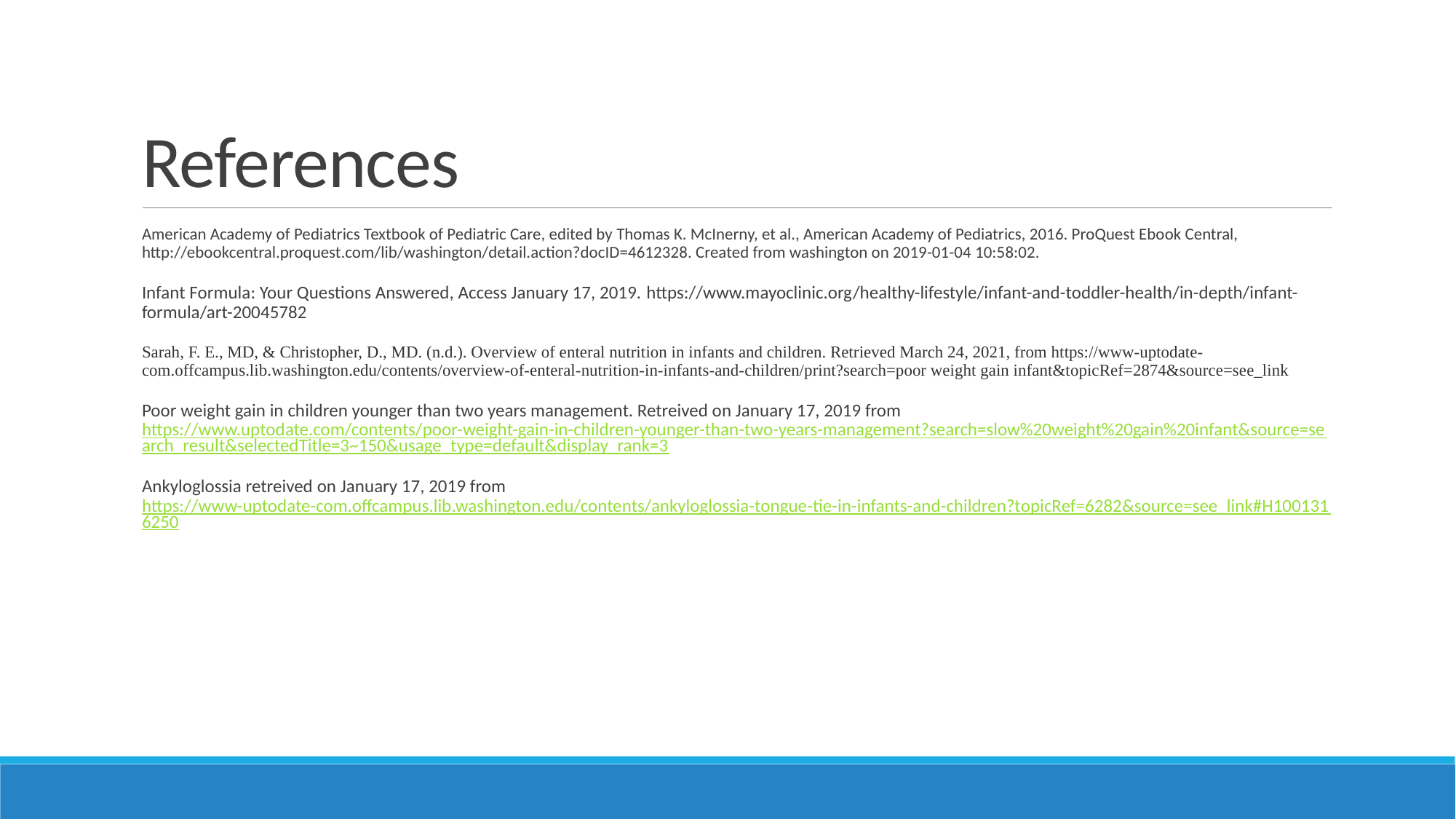

# References
American Academy of Pediatrics Textbook of Pediatric Care, edited by Thomas K. McInerny, et al., American Academy of Pediatrics, 2016. ProQuest Ebook Central, http://ebookcentral.proquest.com/lib/washington/detail.action?docID=4612328. Created from washington on 2019-01-04 10:58:02.
Infant Formula: Your Questions Answered, Access January 17, 2019. https://www.mayoclinic.org/healthy-lifestyle/infant-and-toddler-health/in-depth/infant-formula/art-20045782
Sarah, F. E., MD, & Christopher, D., MD. (n.d.). Overview of enteral nutrition in infants and children. Retrieved March 24, 2021, from https://www-uptodate-com.offcampus.lib.washington.edu/contents/overview-of-enteral-nutrition-in-infants-and-children/print?search=poor weight gain infant&topicRef=2874&source=see_link
Poor weight gain in children younger than two years management. Retreived on January 17, 2019 from https://www.uptodate.com/contents/poor-weight-gain-in-children-younger-than-two-years-management?search=slow%20weight%20gain%20infant&source=search_result&selectedTitle=3~150&usage_type=default&display_rank=3
Ankyloglossia retreived on January 17, 2019 from https://www-uptodate-com.offcampus.lib.washington.edu/contents/ankyloglossia-tongue-tie-in-infants-and-children?topicRef=6282&source=see_link#H1001316250